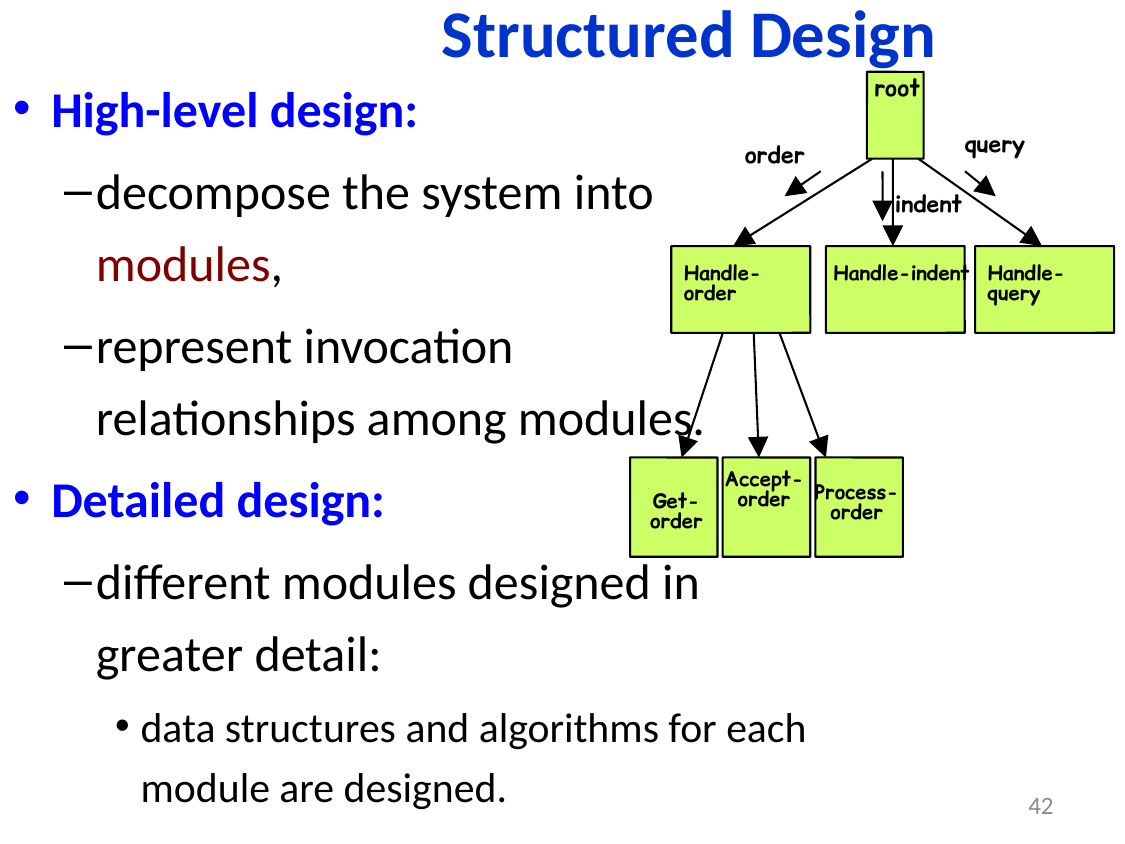

# Structured Design
High-level design:
decompose the system into modules,
represent invocation                     relationships among modules.
Detailed design:
different modules designed in greater detail:
data structures and algorithms for each module are designed.

root
query
order

indent

Handle-order
Handle-indent
Handle-query

Accept-order
Process-order
Get-order
42